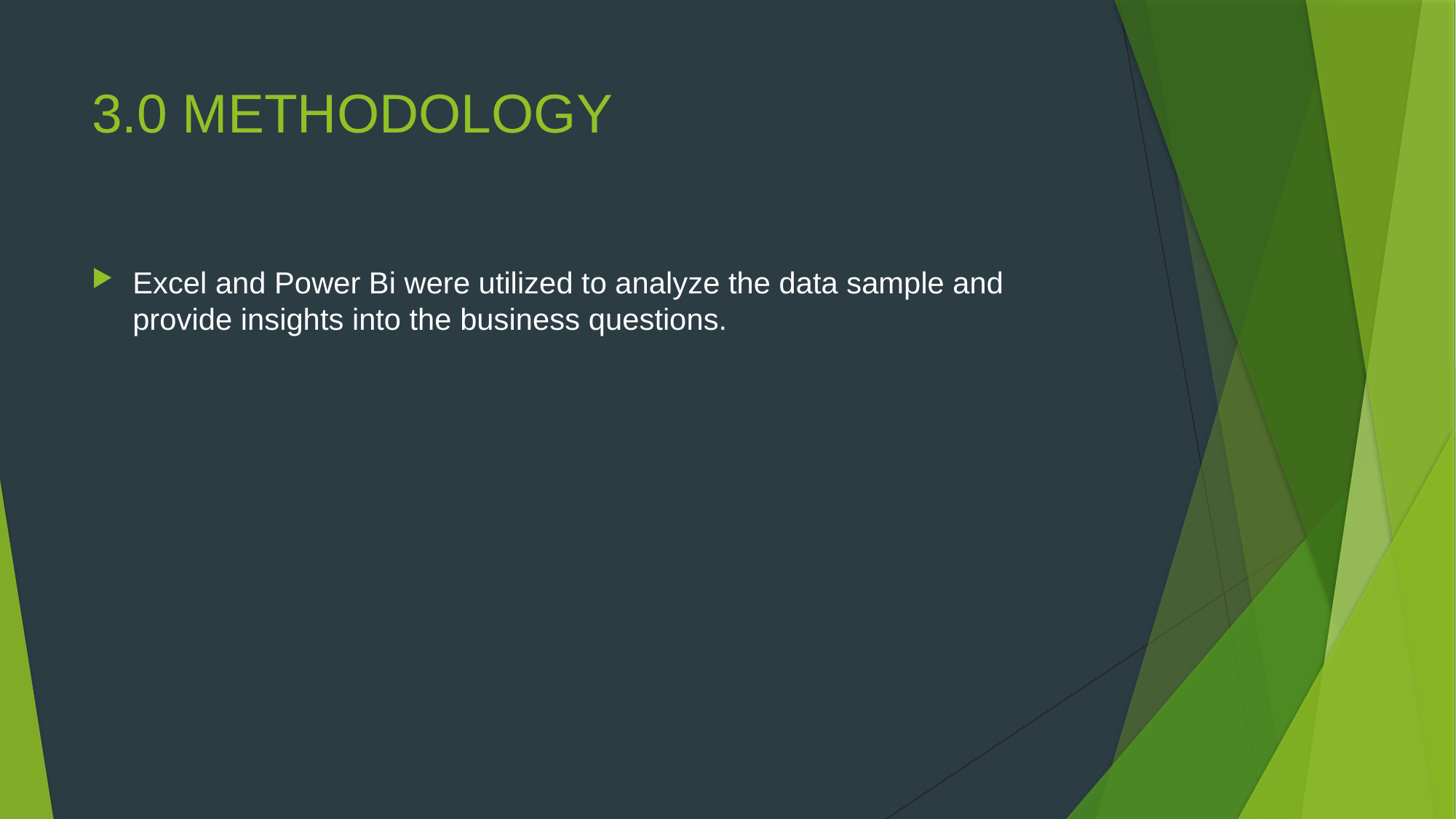

# 3.0 METHODOLOGY
Excel and Power Bi were utilized to analyze the data sample and provide insights into the business questions.